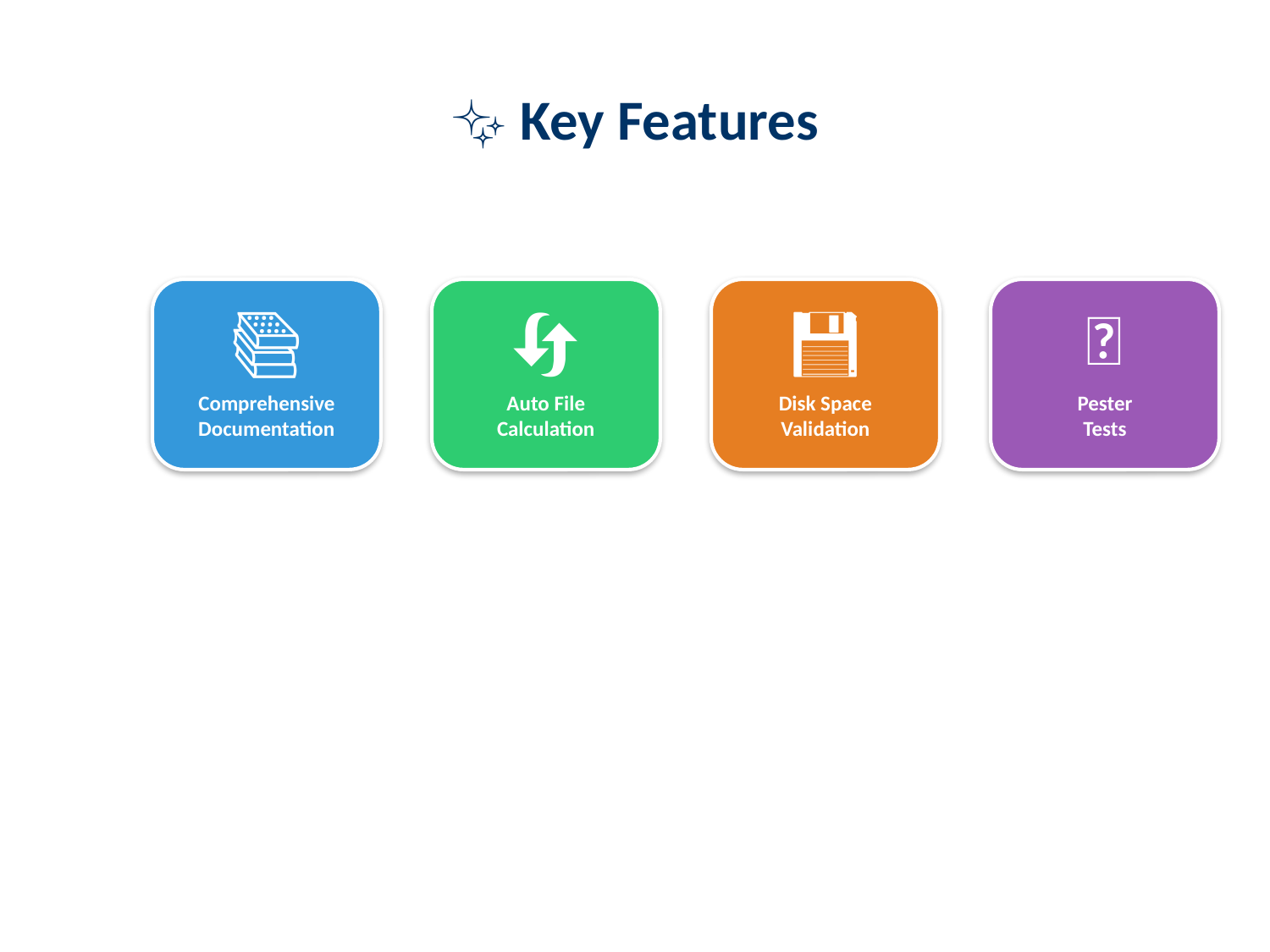

# ✨ Key Features
📚
Comprehensive
Documentation
🔄
Auto File
Calculation
💾
Disk Space
Validation
🧪
Pester
Tests